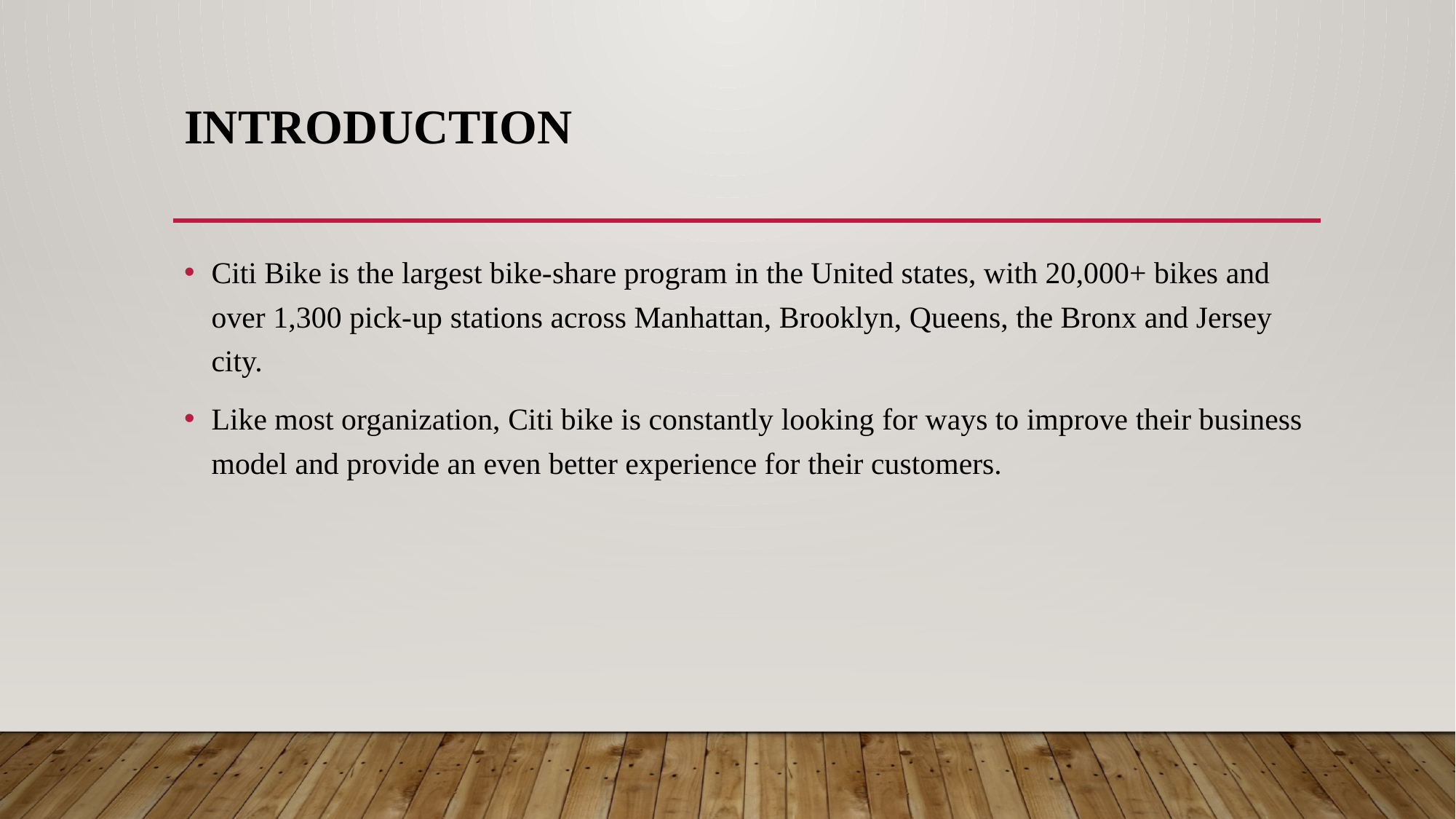

# Introduction
Citi Bike is the largest bike-share program in the United states, with 20,000+ bikes and over 1,300 pick-up stations across Manhattan, Brooklyn, Queens, the Bronx and Jersey city.
Like most organization, Citi bike is constantly looking for ways to improve their business model and provide an even better experience for their customers.